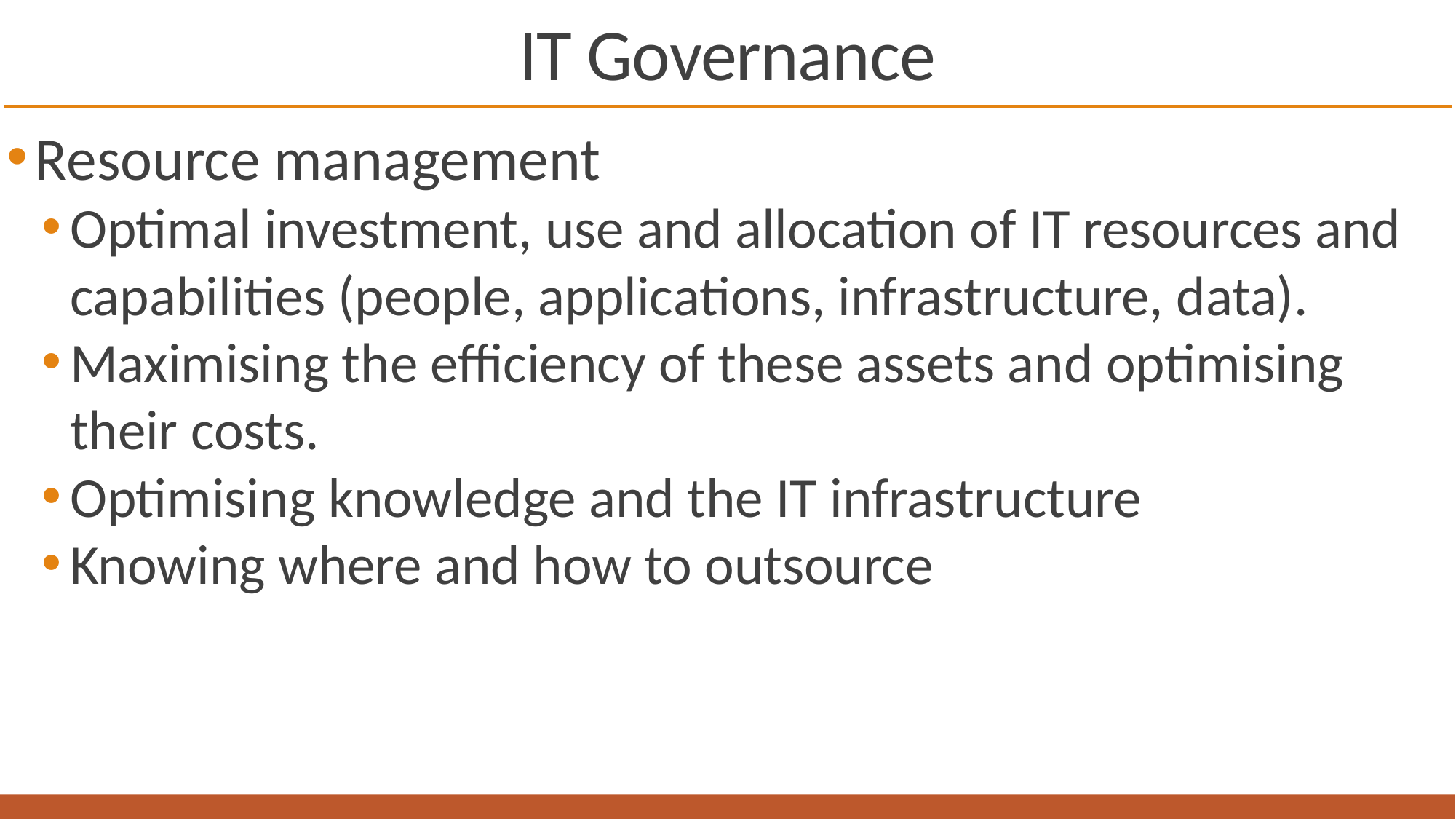

# IT Governance
Resource management
Optimal investment, use and allocation of IT resources and capabilities (people, applications, infrastructure, data).
Maximising the efficiency of these assets and optimising their costs.
Optimising knowledge and the IT infrastructure
Knowing where and how to outsource